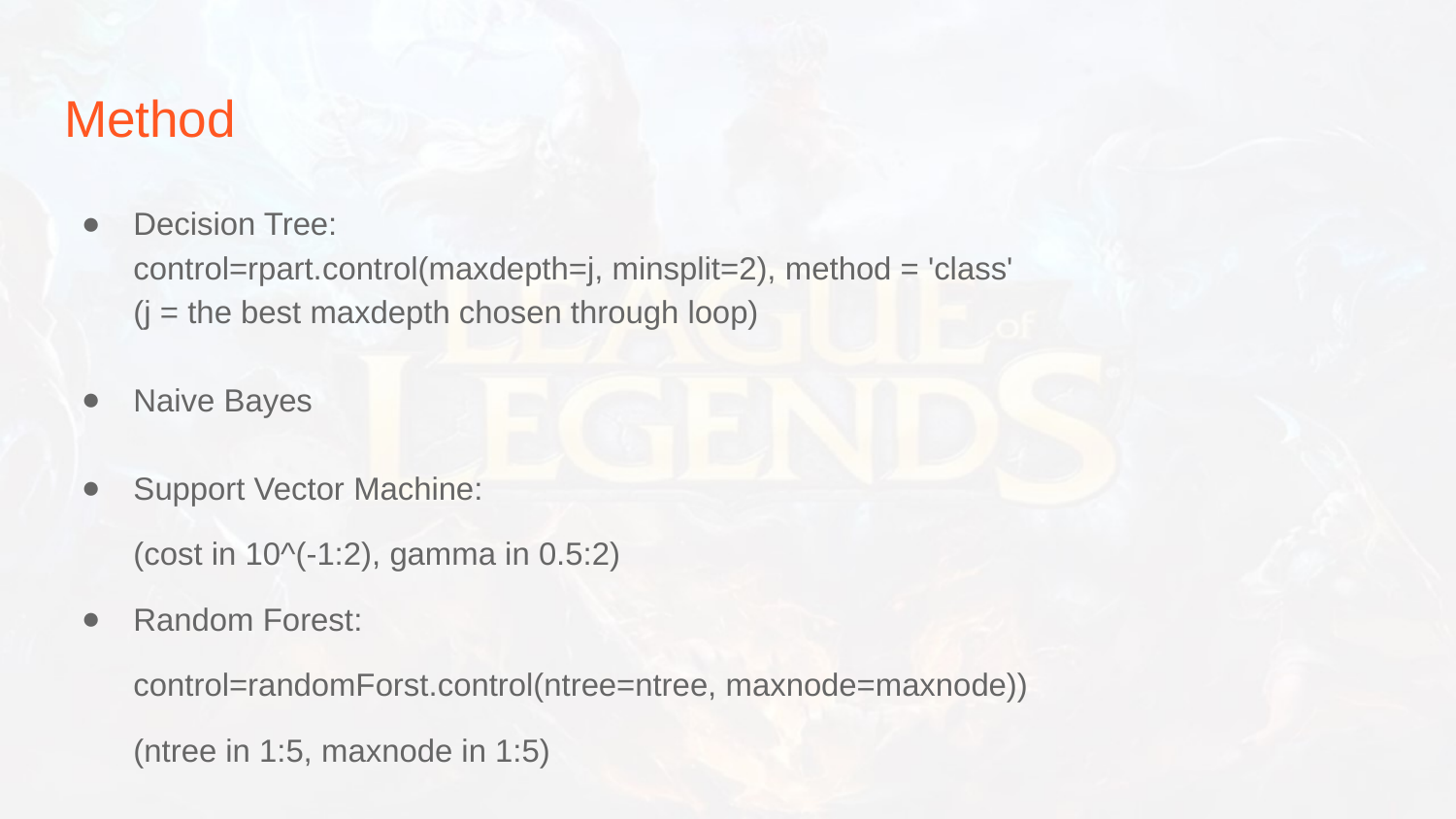

# Method
Decision Tree:
control=rpart.control(maxdepth=j, minsplit=2), method = 'class'
(j = the best maxdepth chosen through loop)

Naive Bayes

Support Vector Machine:
(cost in 10^(-1:2), gamma in 0.5:2)
Random Forest:
control=randomForst.control(ntree=ntree, maxnode=maxnode))
(ntree in 1:5, maxnode in 1:5)